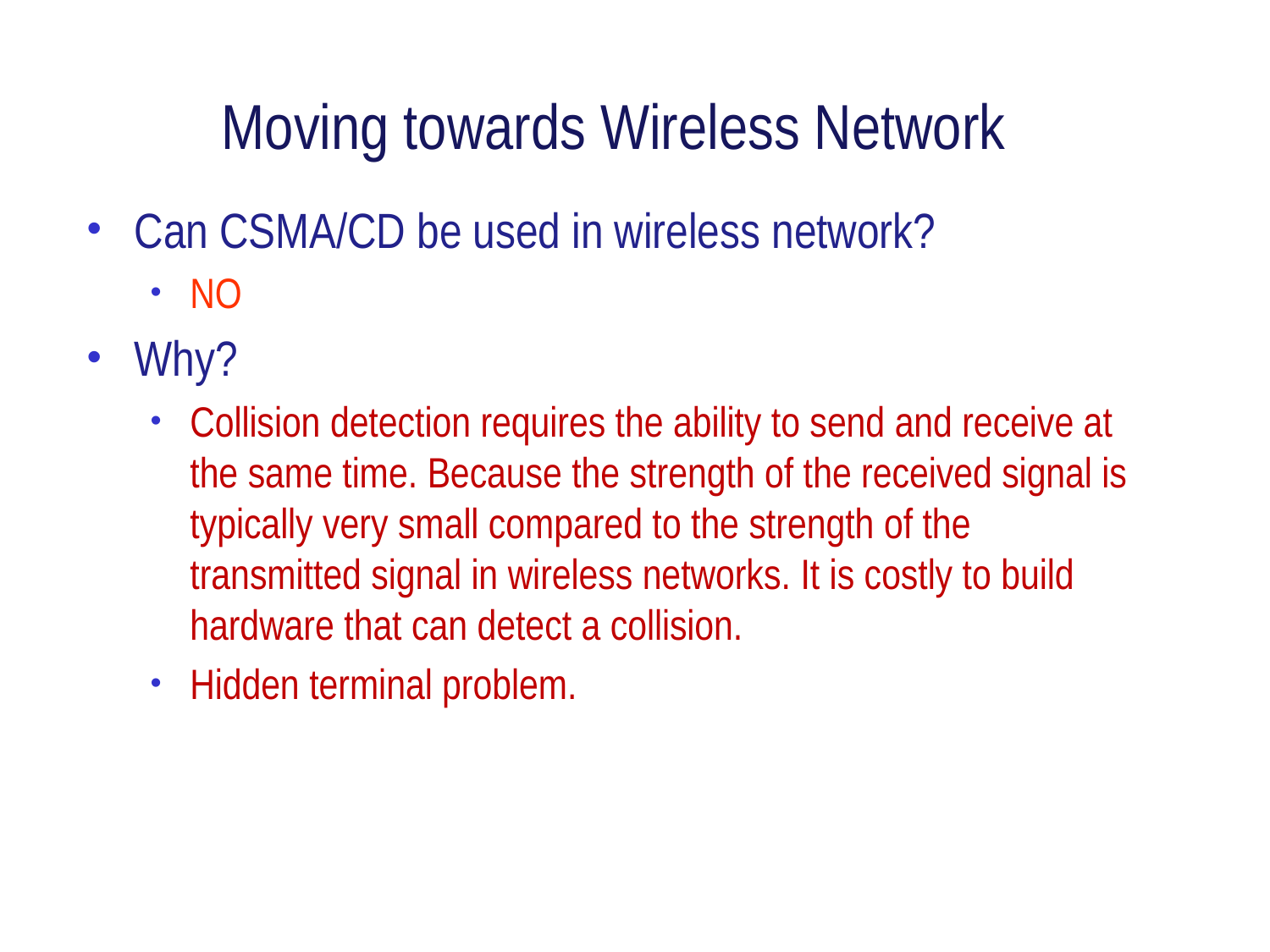

# Moving towards Wireless Network
Can CSMA/CD be used in wireless network?
NO
Why?
Collision detection requires the ability to send and receive at the same time. Because the strength of the received signal is typically very small compared to the strength of the transmitted signal in wireless networks. It is costly to build hardware that can detect a collision.
Hidden terminal problem.